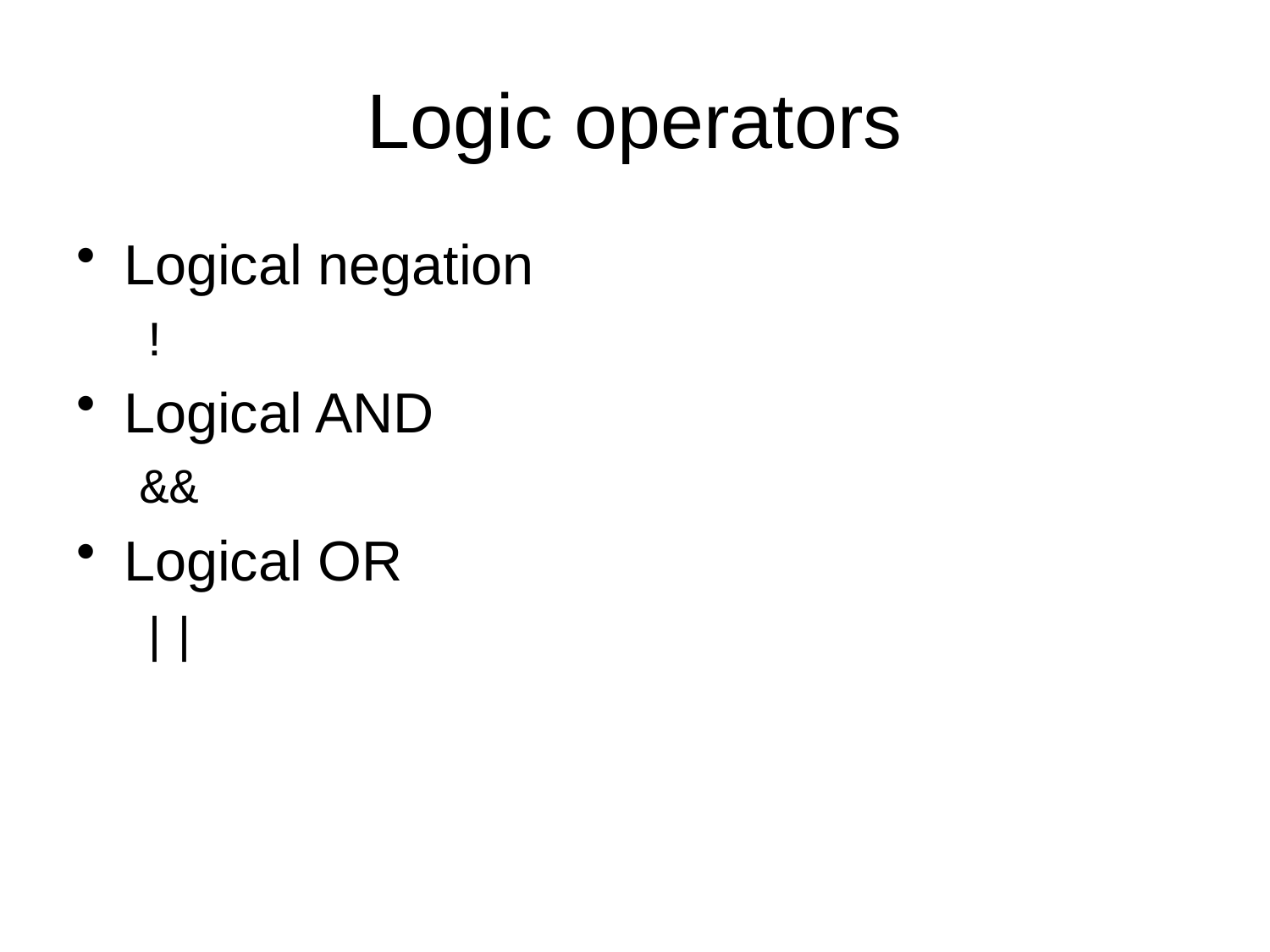

# Logic operators
Logical negation
!
Logical AND
&&
Logical OR
||